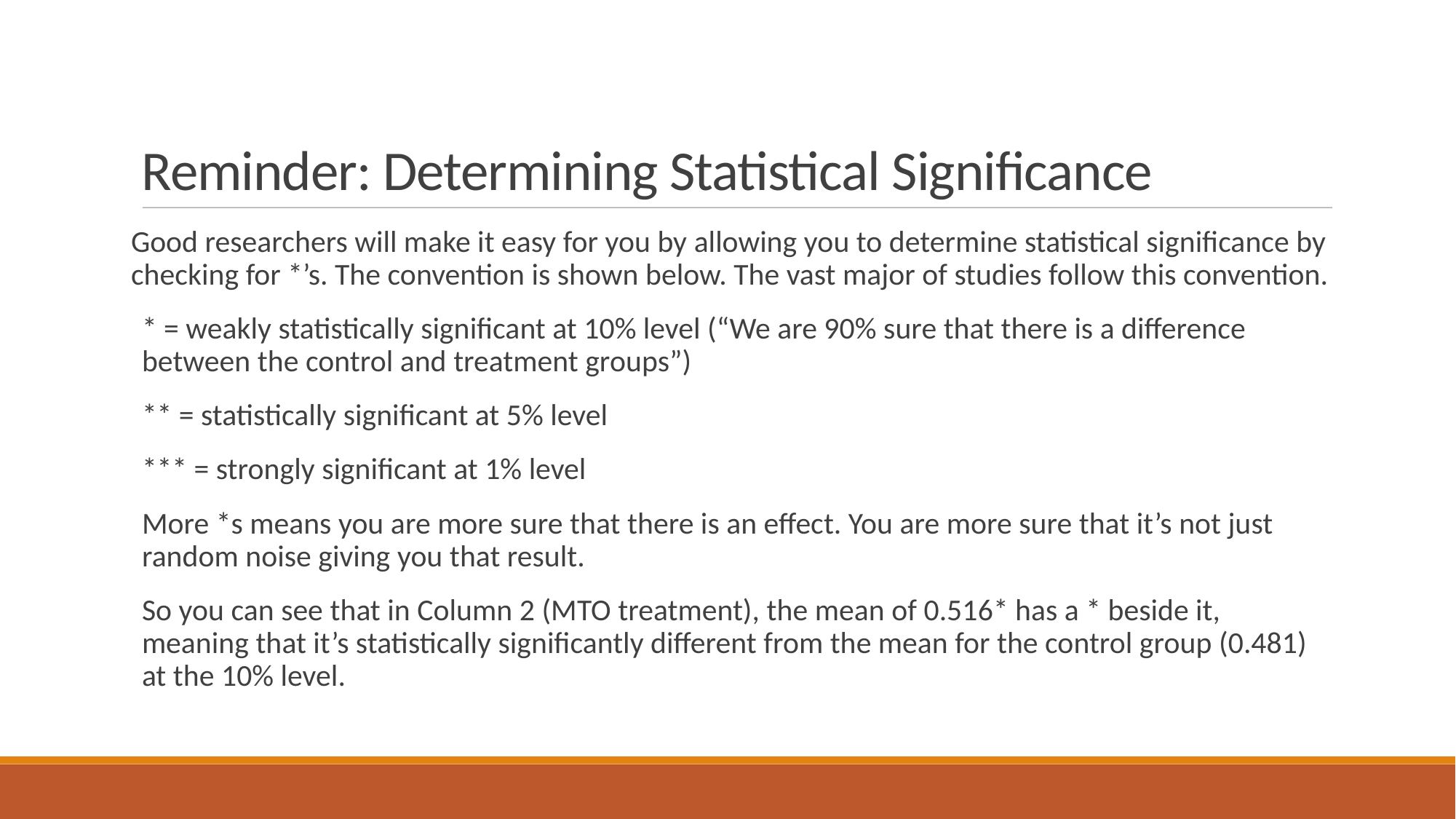

# Reminder: Determining Statistical Significance
Good researchers will make it easy for you by allowing you to determine statistical significance by checking for *’s. The convention is shown below. The vast major of studies follow this convention.
* = weakly statistically significant at 10% level (“We are 90% sure that there is a difference between the control and treatment groups”)
** = statistically significant at 5% level
*** = strongly significant at 1% level
More *s means you are more sure that there is an effect. You are more sure that it’s not just random noise giving you that result.
So you can see that in Column 2 (MTO treatment), the mean of 0.516* has a * beside it, meaning that it’s statistically significantly different from the mean for the control group (0.481) at the 10% level.